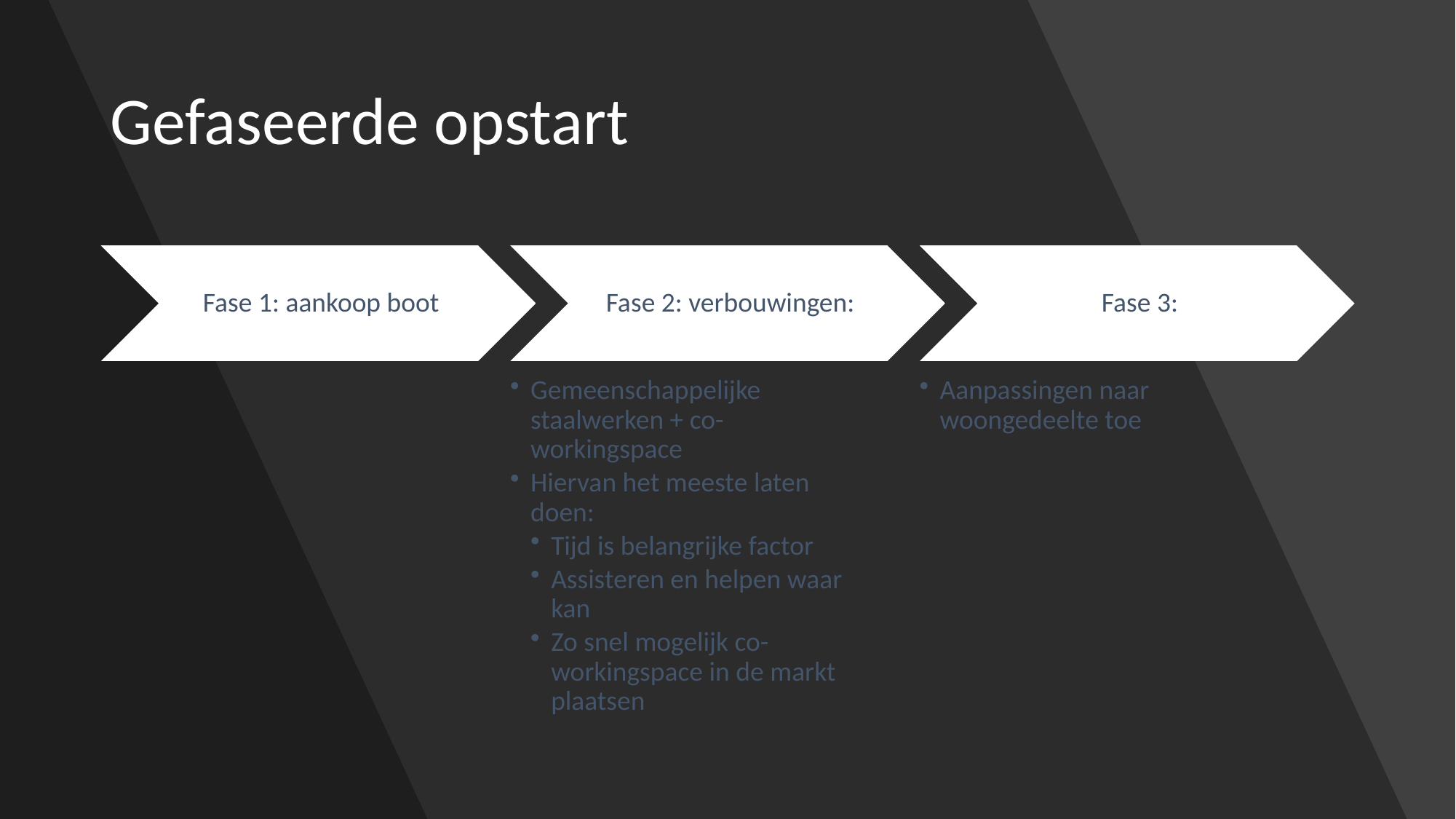

# Gefaseerde opstart
Fase 1: aankoop boot
Fase 2: verbouwingen:
Gemeenschappelijke staalwerken + co-workingspace
Hiervan het meeste laten doen:
Tijd is belangrijke factor
Assisteren en helpen waar kan
Zo snel mogelijk co-workingspace in de markt plaatsen
Fase 3:
Aanpassingen naar woongedeelte toe